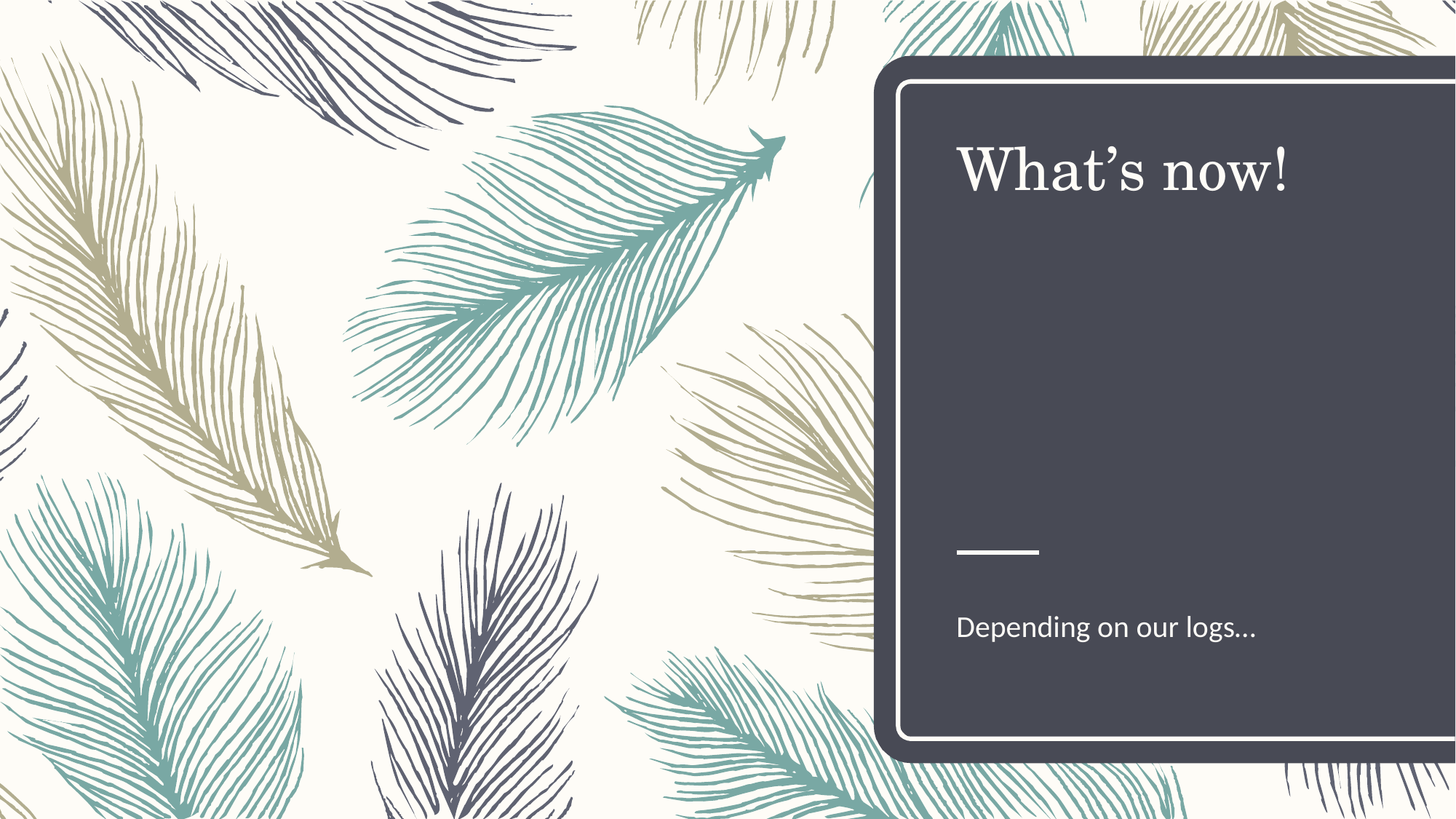

# What’s now!
Depending on our logs…